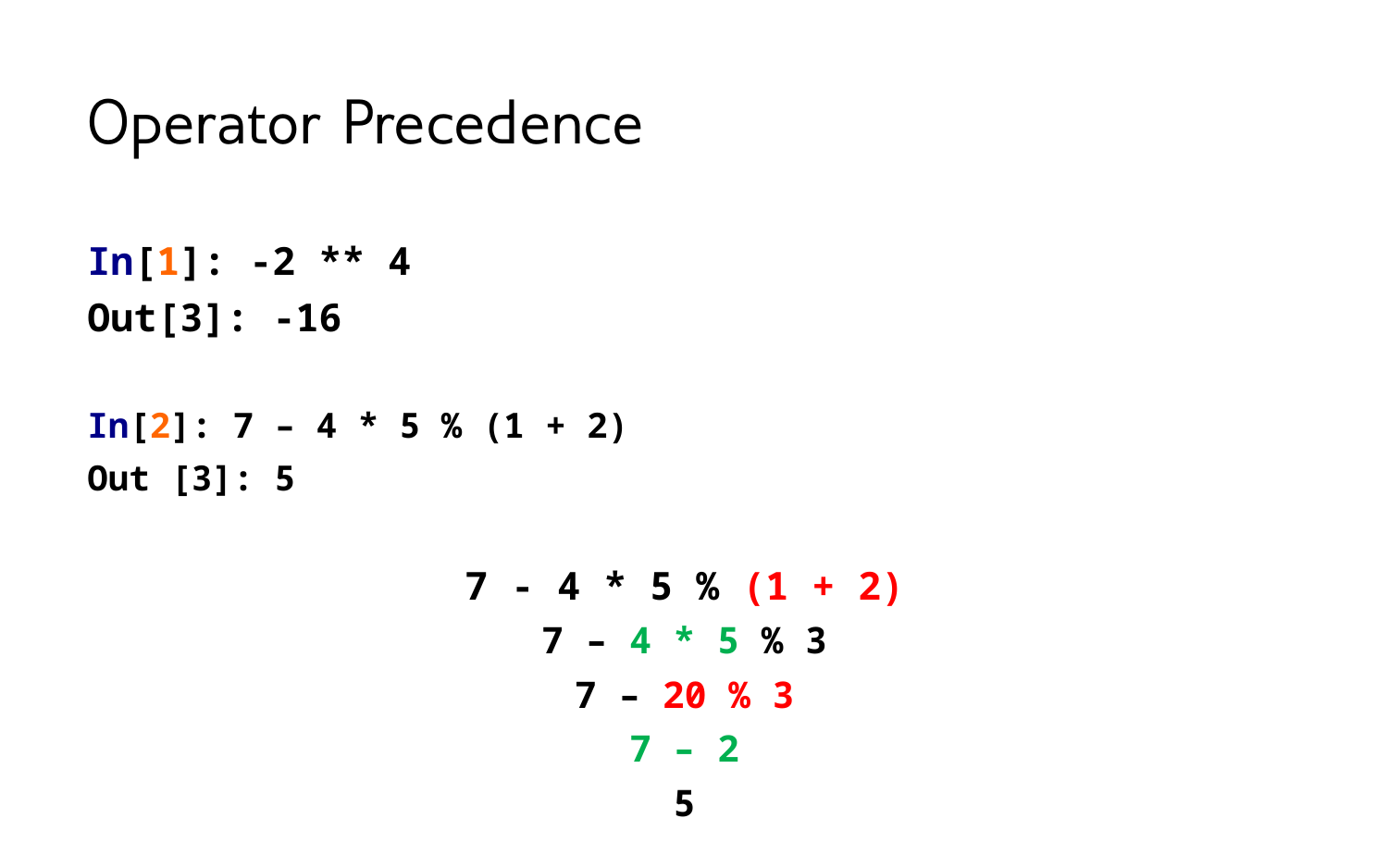

# Operator Precedence

In[1]: -2 ** 4
Out[3]: -16

In[2]: 7 – 4 * 5 % (1 + 2)
Out [3]: 5

7 - 4 * 5 % (1 + 2)
7 – 4 * 5 % 3
7 – 20 % 3
7 – 2
5